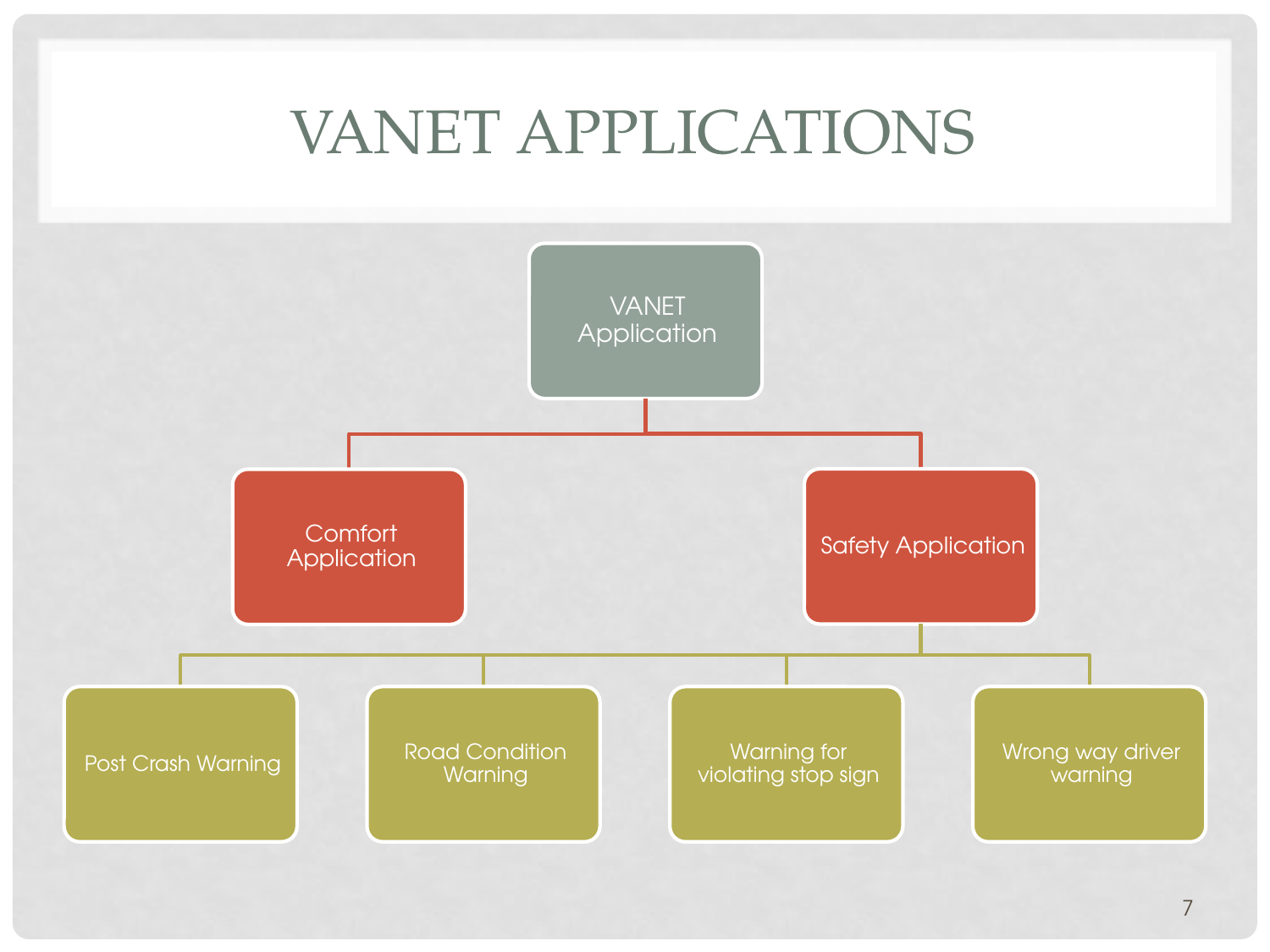

# VANET Applications
VANET Application
Comfort Application
Safety Application
Post Crash Warning
Road Condition Warning
Warning for violating stop sign
Wrong way driver warning
7